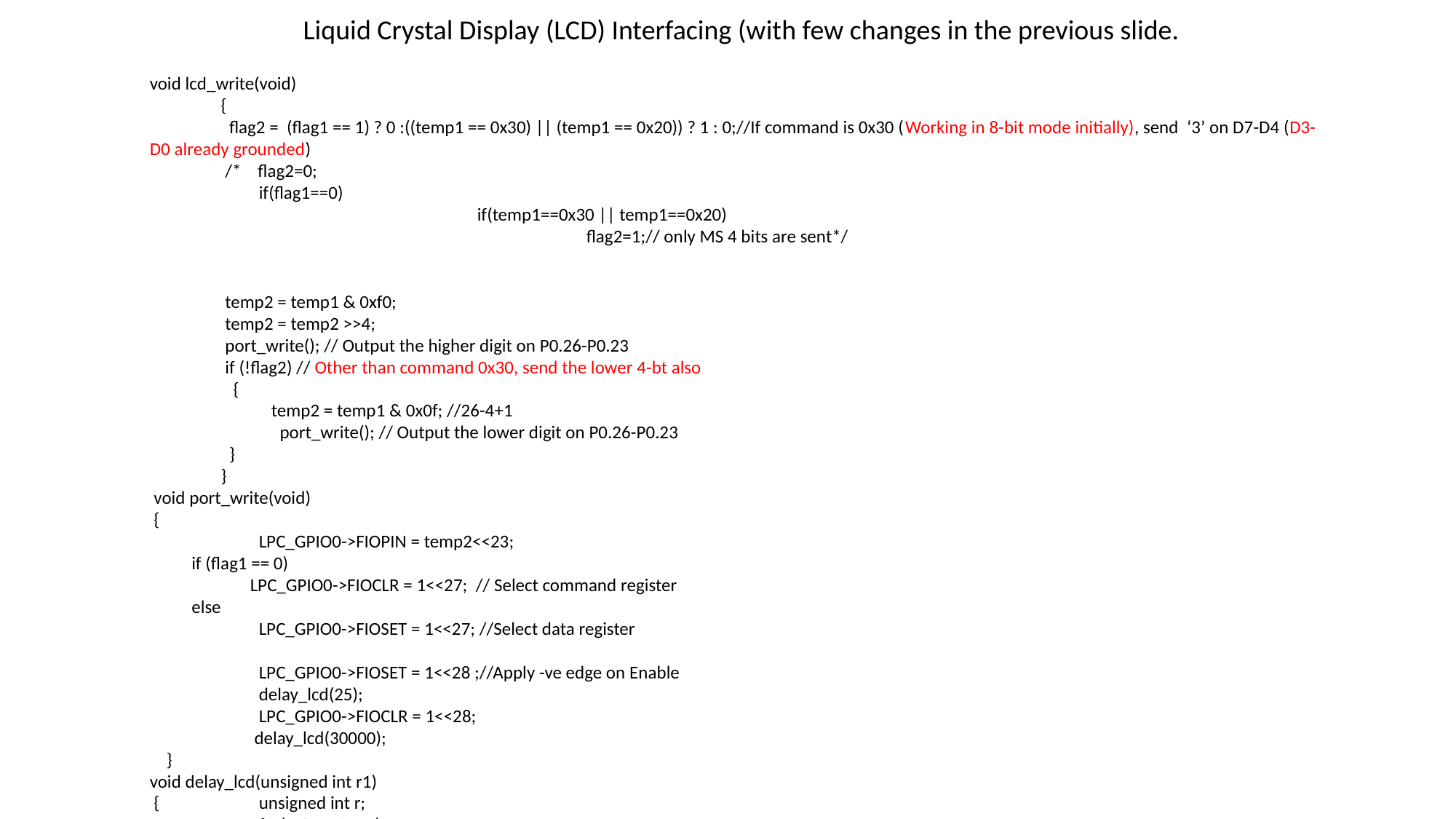

# Liquid Crystal Display (LCD) Interfacing (with few changes in the previous slide.
void lcd_write(void)
                 {
                   flag2 =  (flag1 == 1) ? 0 :((temp1 == 0x30) || (temp1 == 0x20)) ? 1 : 0;//If command is 0x30 (Working in 8-bit mode initially), send  ‘3’ on D7-D4 (D3-D0 already grounded)
                  /*    flag2=0;
	if(flag1==0)
			if(temp1==0x30 || temp1==0x20)
				flag2=1;// only MS 4 bits are sent*/

                  temp2 = temp1 & 0xf0;
                  temp2 = temp2 >>4;
                  port_write(); // Output the higher digit on P0.26-P0.23
                  if (!flag2) // Other than command 0x30, send the lower 4-bt also
                    {
	   temp2 = temp1 & 0x0f; //26-4+1
	     port_write(); // Output the lower digit on P0.26-P0.23
                   }
                 }
 void port_write(void)
 {
	LPC_GPIO0->FIOPIN = temp2<<23;
          if (flag1 == 0)
                        LPC_GPIO0->FIOCLR = 1<<27;  // Select command register
          else
                  	LPC_GPIO0->FIOSET = 1<<27; //Select data register

	LPC_GPIO0->FIOSET = 1<<28 ;//Apply -ve edge on Enable
	delay_lcd(25);
	LPC_GPIO0->FIOCLR = 1<<28;
                         delay_lcd(30000);
    }
void delay_lcd(unsigned int r1)
 {  	unsigned int r;
  	for(r=0;r<r1;r++);
    return;
 }